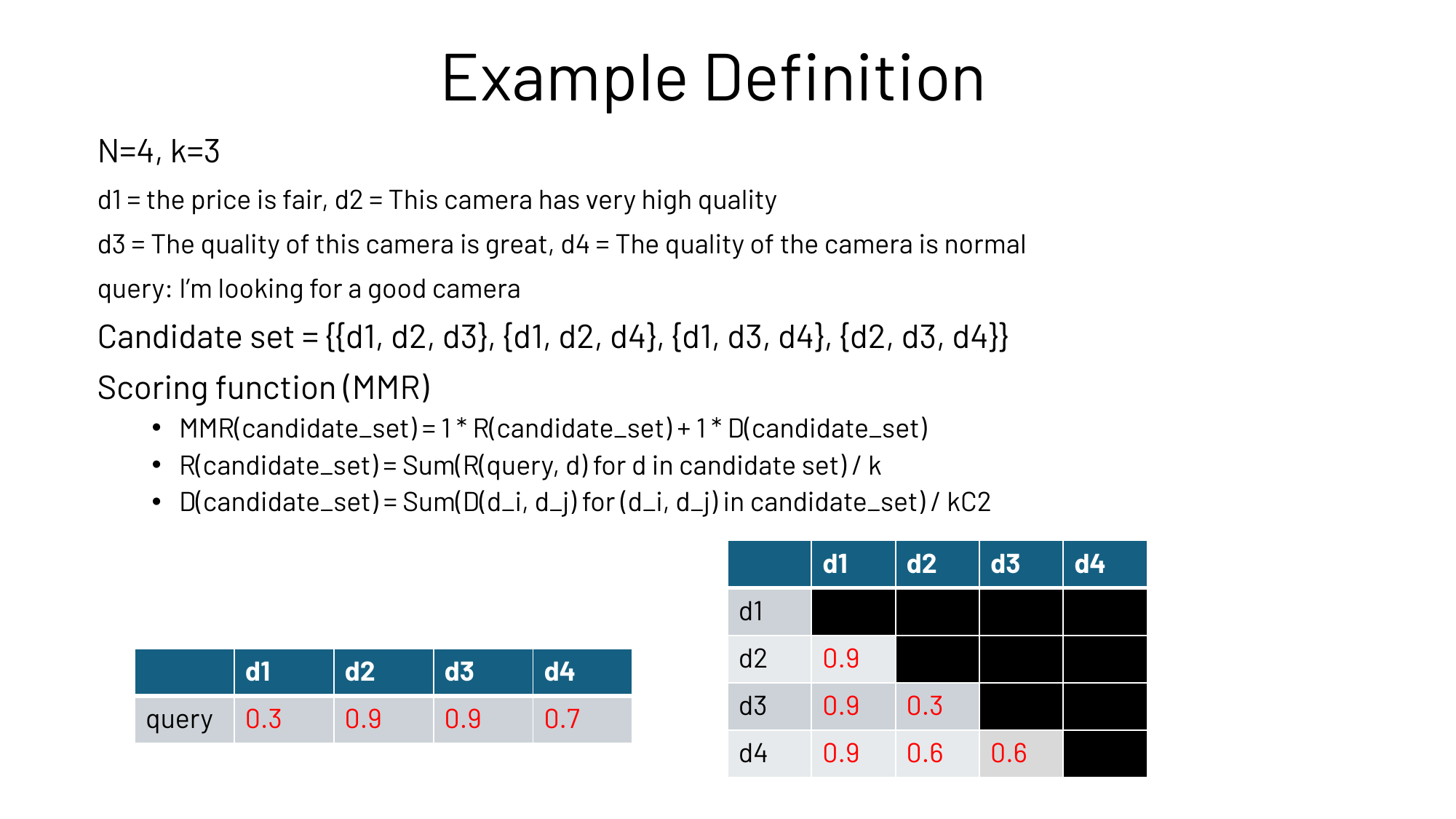

# Example Definition
N=4, k=3
d1 = the price is fair, d2 = This camera has very high quality
d3 = The quality of this camera is great, d4 = The quality of the camera is normal
query: I’m looking for a good camera
Candidate set = {{d1, d2, d3}, {d1, d2, d4}, {d1, d3, d4}, {d2, d3, d4}}
Scoring function (MMR)
MMR(candidate_set) = 1 * R(candidate_set) + 1 * D(candidate_set)
R(candidate_set) = Sum(R(query, d) for d in candidate set) / k
D(candidate_set) = Sum(D(d_i, d_j) for (d_i, d_j) in candidate_set) / kC2
|  | d1 | d2 | d3 | d4 |
| --- | --- | --- | --- | --- |
| d1 |  |  |  |  |
| d2 | 0.9 |  |  |  |
| d3 | 0.9 | 0.3 |  |  |
| d4 | 0.9 | 0.6 | 0.6 |  |
|  | d1 | d2 | d3 | d4 |
| --- | --- | --- | --- | --- |
| query | 0.3 | 0.9 | 0.9 | 0.7 |